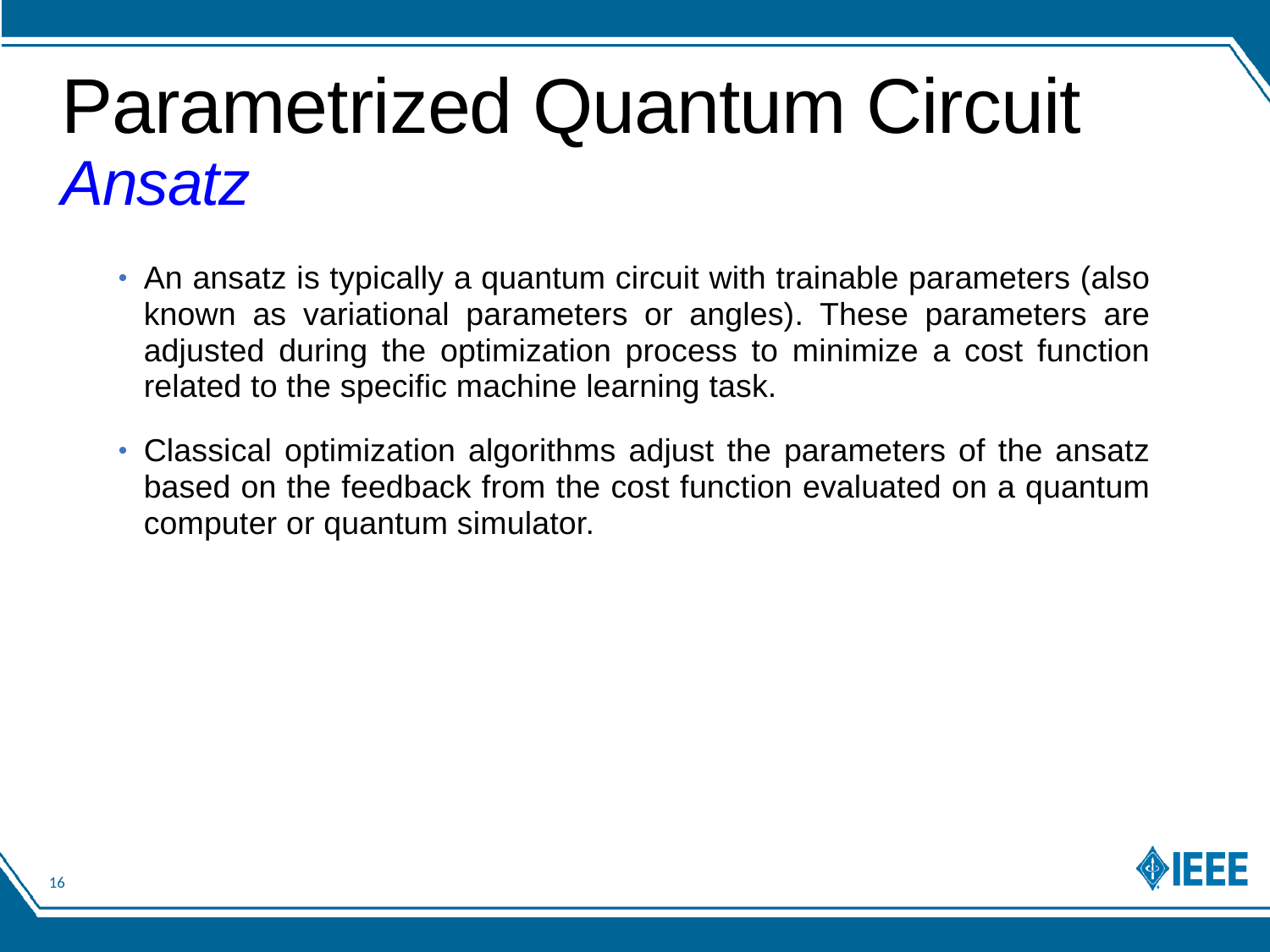

# Parametrized Quantum Circuit Ansatz
An ansatz is typically a quantum circuit with trainable parameters (also known as variational parameters or angles). These parameters are adjusted during the optimization process to minimize a cost function related to the specific machine learning task.
Classical optimization algorithms adjust the parameters of the ansatz based on the feedback from the cost function evaluated on a quantum computer or quantum simulator.